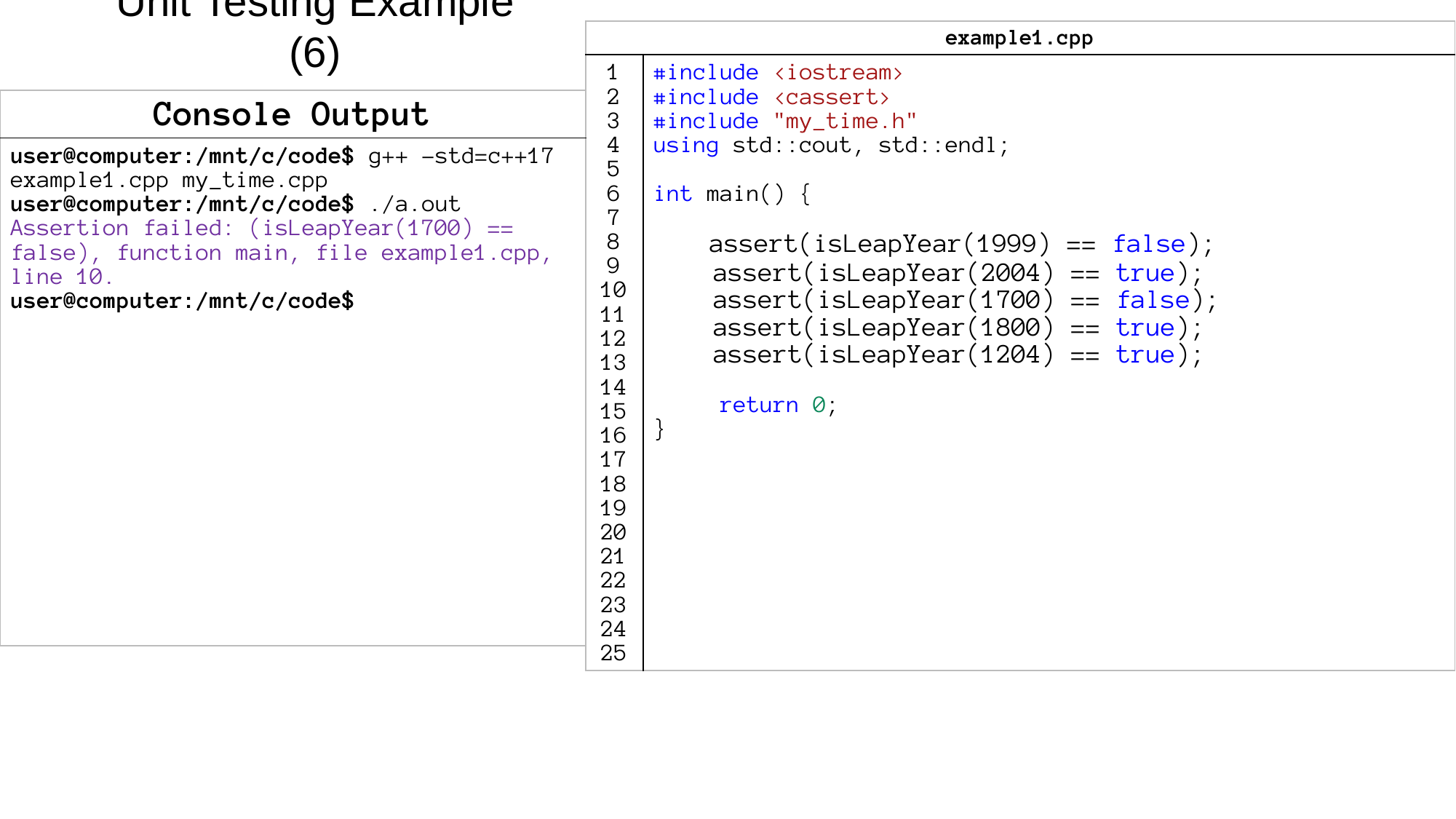

# Unit Testing Example (6)
| example1.cpp |  |
| --- | --- |
| 1 2 3 4 5 6 7 8 9 10 11 12 13 14 15 16 17 18 19 20 21 22 23 24 25 | #include <iostream> #include <cassert> #include "my\_time.h" using std::cout, std::endl; int main() {     assert(isLeapYear(1999) == false);     assert(isLeapYear(2004) == true);     assert(isLeapYear(1700) == false);     assert(isLeapYear(1800) == true);     assert(isLeapYear(1204) == true);     return 0; } |
| Console Output |
| --- |
| user@computer:/mnt/c/code$ g++ -std=c++17 example1.cpp my\_time.cpp user@computer:/mnt/c/code$ ./a.out Assertion failed: (isLeapYear(1700) == false), function main, file example1.cpp, line 10. user@computer:/mnt/c/code$ |